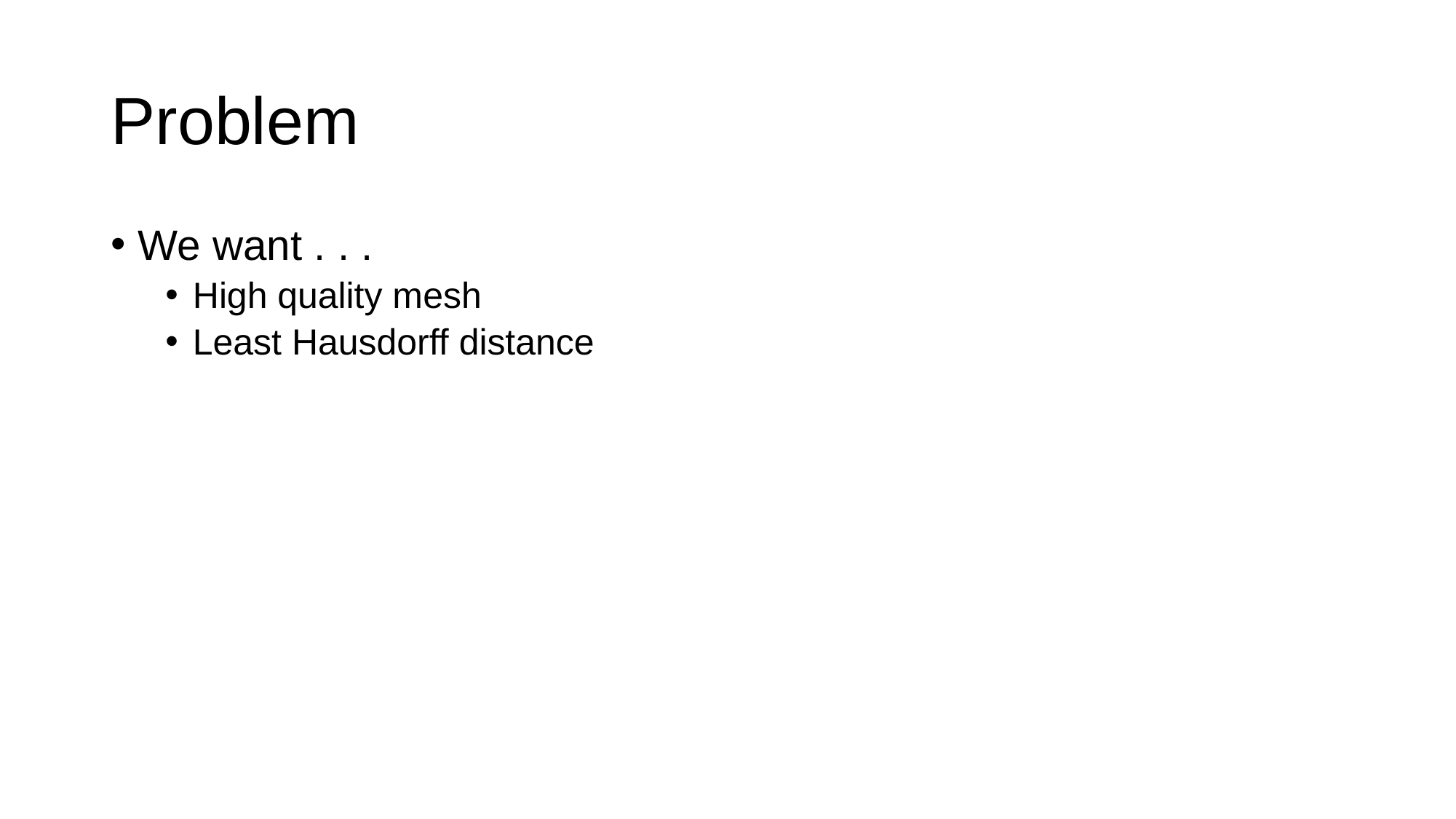

# Problem
We want . . .
High quality mesh
Least Hausdorff distance